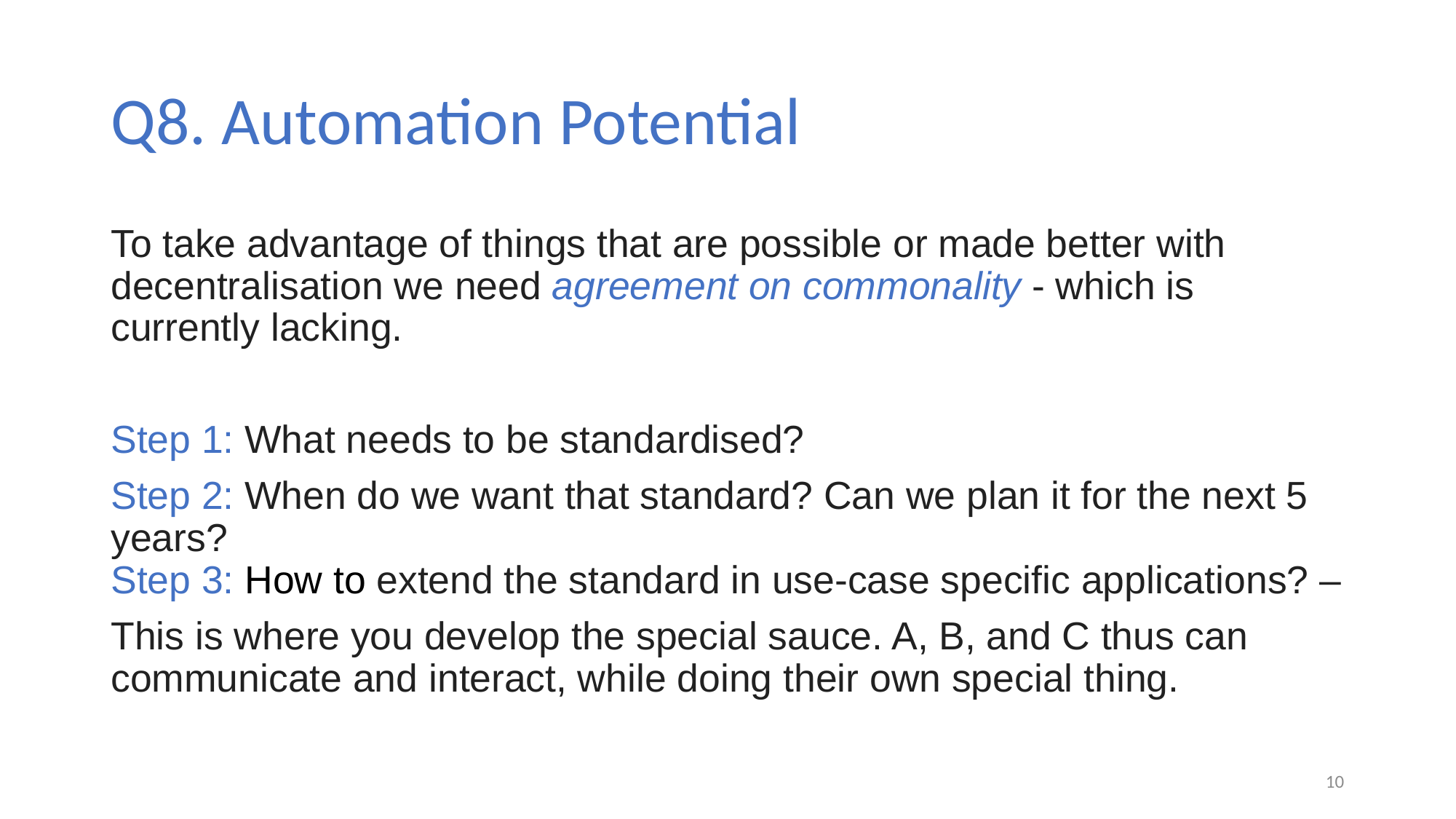

# Q8. Automation Potential
To take advantage of things that are possible or made better with decentralisation we need agreement on commonality - which is currently lacking.

Step 1: What needs to be standardised?
Step 2: When do we want that standard? Can we plan it for the next 5 years? 
Step 3: How to extend the standard in use-case specific applications? –
This is where you develop the special sauce. A, B, and C thus can communicate and interact, while doing their own special thing.
10